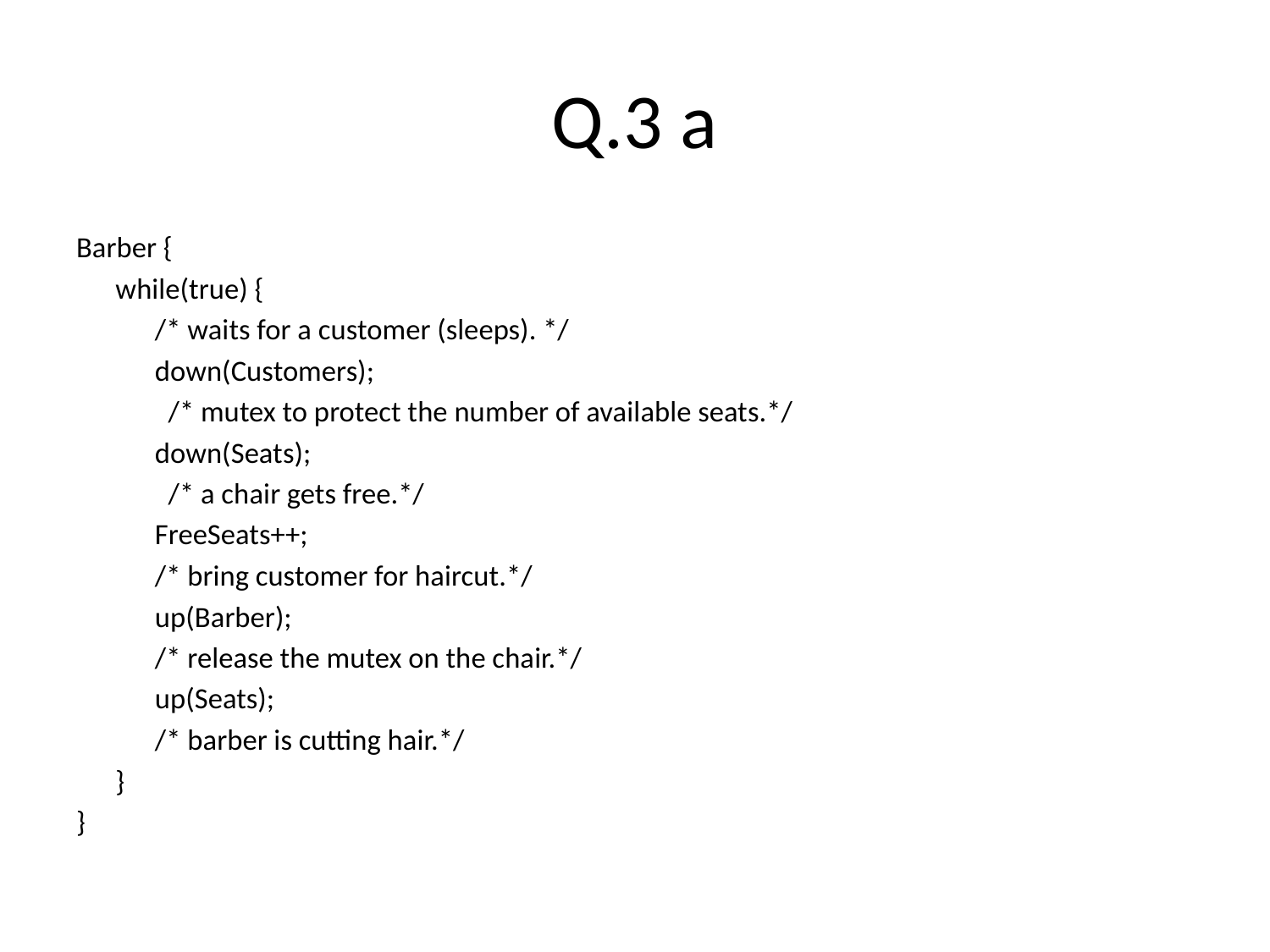

# Q.3 a
Barber {
      while(true) {
            /* waits for a customer (sleeps). */
            down(Customers);
              /* mutex to protect the number of available seats.*/
            down(Seats);
              /* a chair gets free.*/
            FreeSeats++;
            /* bring customer for haircut.*/
            up(Barber);
            /* release the mutex on the chair.*/
            up(Seats);
            /* barber is cutting hair.*/
      }
}